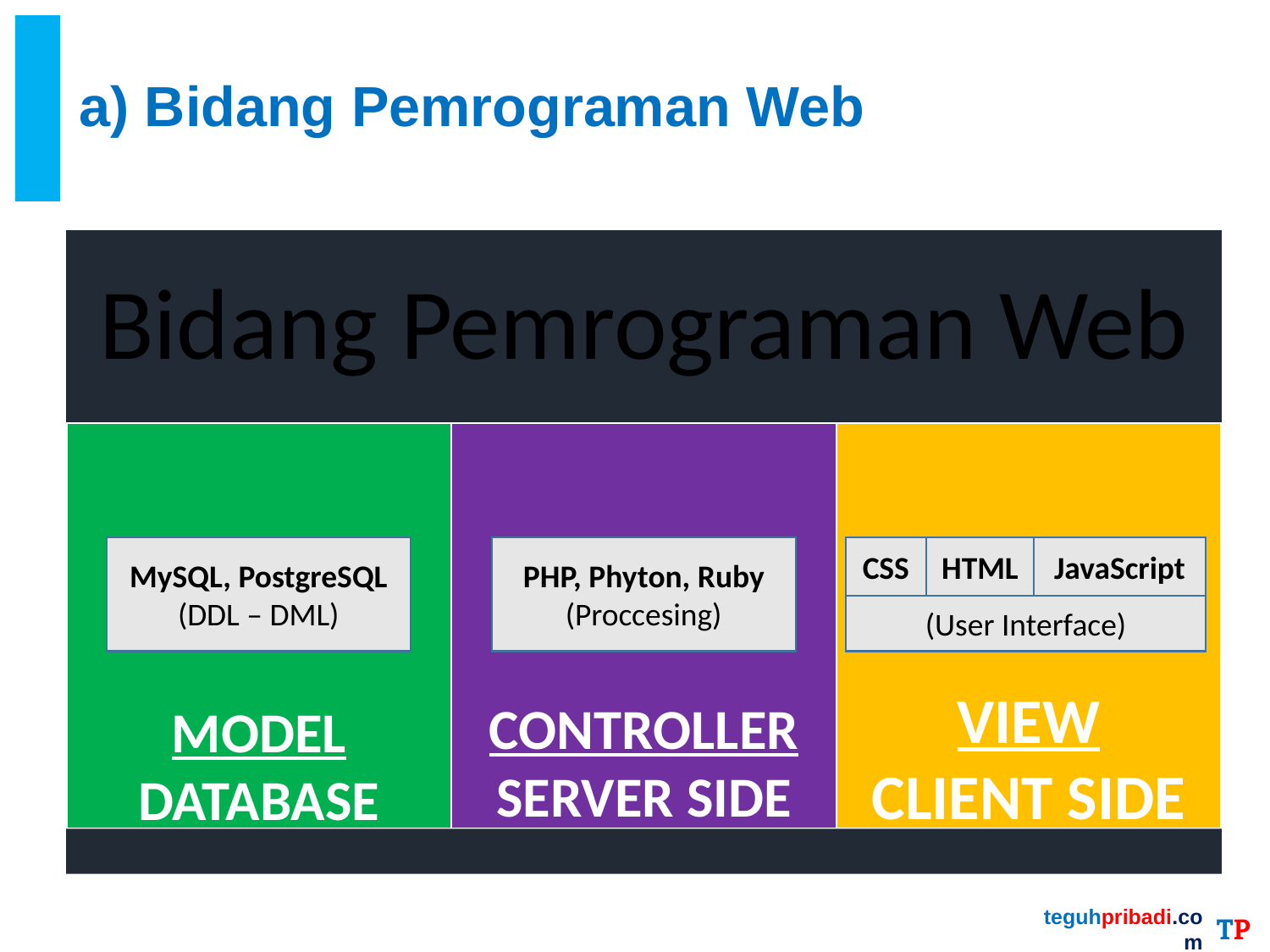

# a) Bidang Pemrograman Web
Bidang Pemrograman Web

MODEL
DATABASE

CONTROLLER
SERVER SIDE

VIEW
CLIENT SIDE
MySQL, PostgreSQL
(DDL – DML)
PHP, Phyton, Ruby
(Proccesing)
CSS
HTML
JavaScript
(User Interface)